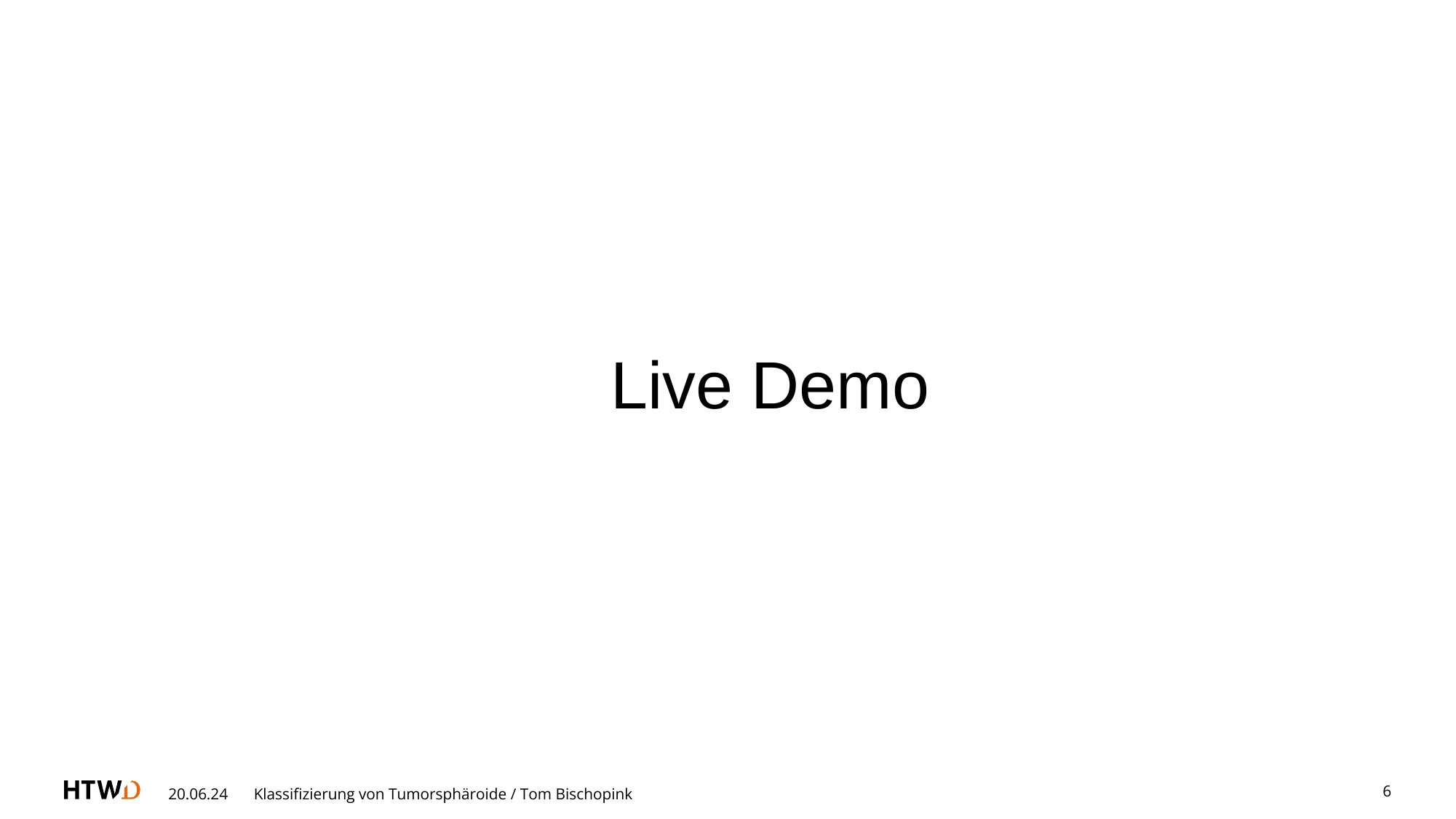

# Live Demo
20.06.24
Klassifizierung von Tumorsphäroide / Tom Bischopink
6